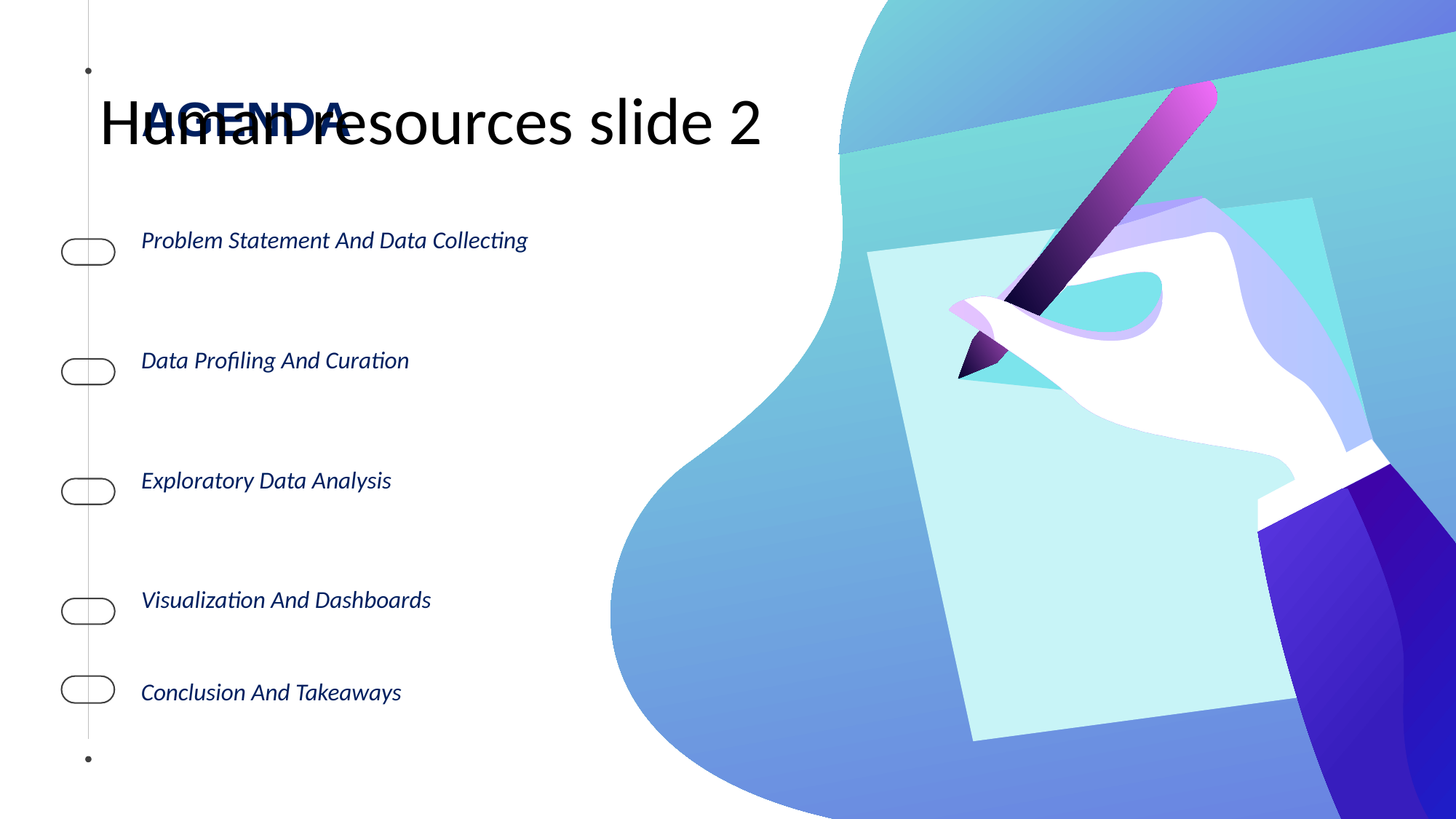

# Human resources slide 2

AGENDA
Problem Statement And Data Collecting

Data Profiling And Curation

Exploratory Data Analysis

Visualization And Dashboards

Conclusion And Takeaways